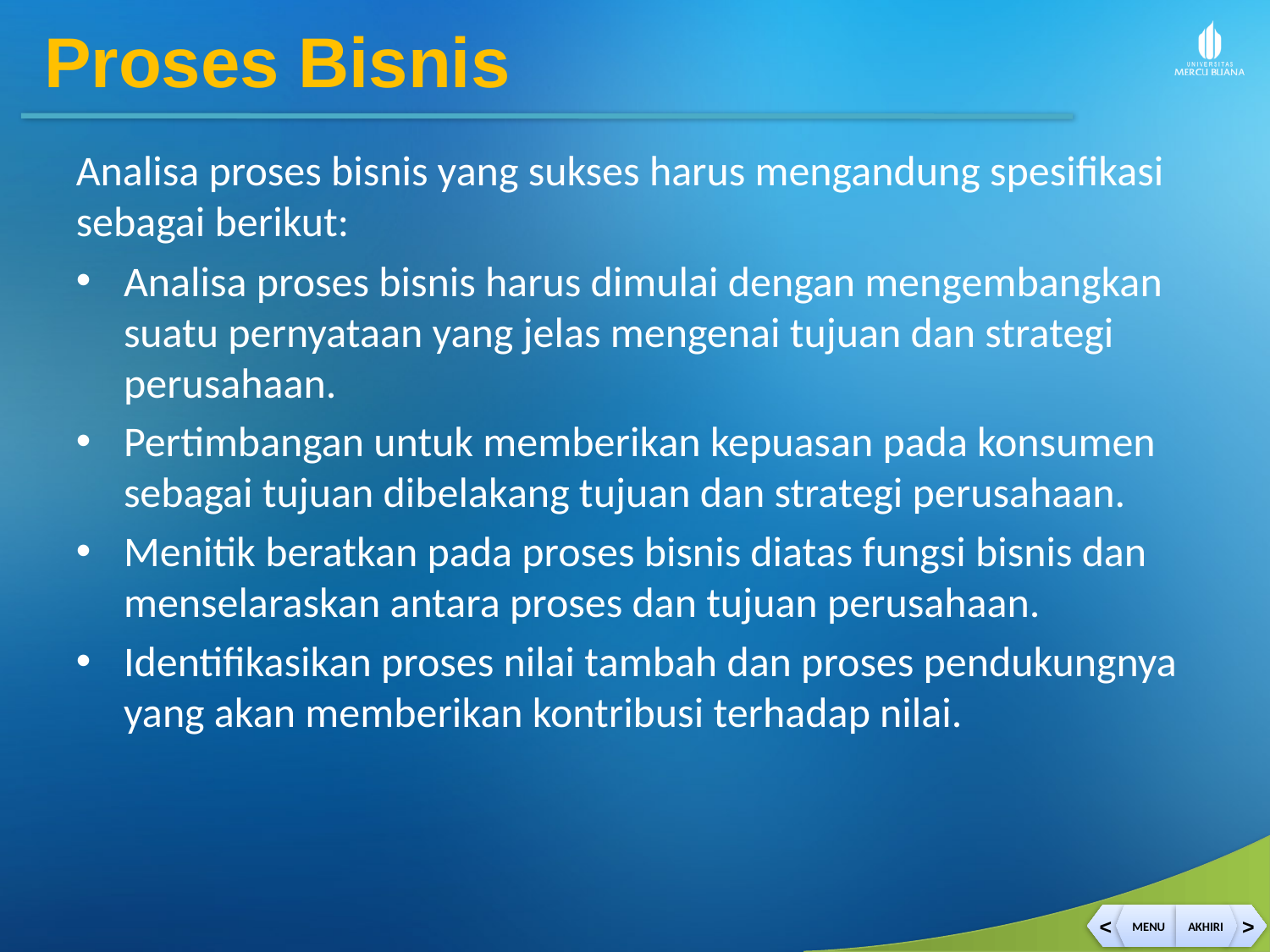

Proses Bisnis
Analisa proses bisnis yang sukses harus mengandung spesifikasi sebagai berikut:
Analisa proses bisnis harus dimulai dengan mengembangkan suatu pernyataan yang jelas mengenai tujuan dan strategi perusahaan.
Pertimbangan untuk memberikan kepuasan pada konsumen sebagai tujuan dibelakang tujuan dan strategi perusahaan.
Menitik beratkan pada proses bisnis diatas fungsi bisnis dan menselaraskan antara proses dan tujuan perusahaan.
Identifikasikan proses nilai tambah dan proses pendukungnya yang akan memberikan kontribusi terhadap nilai.